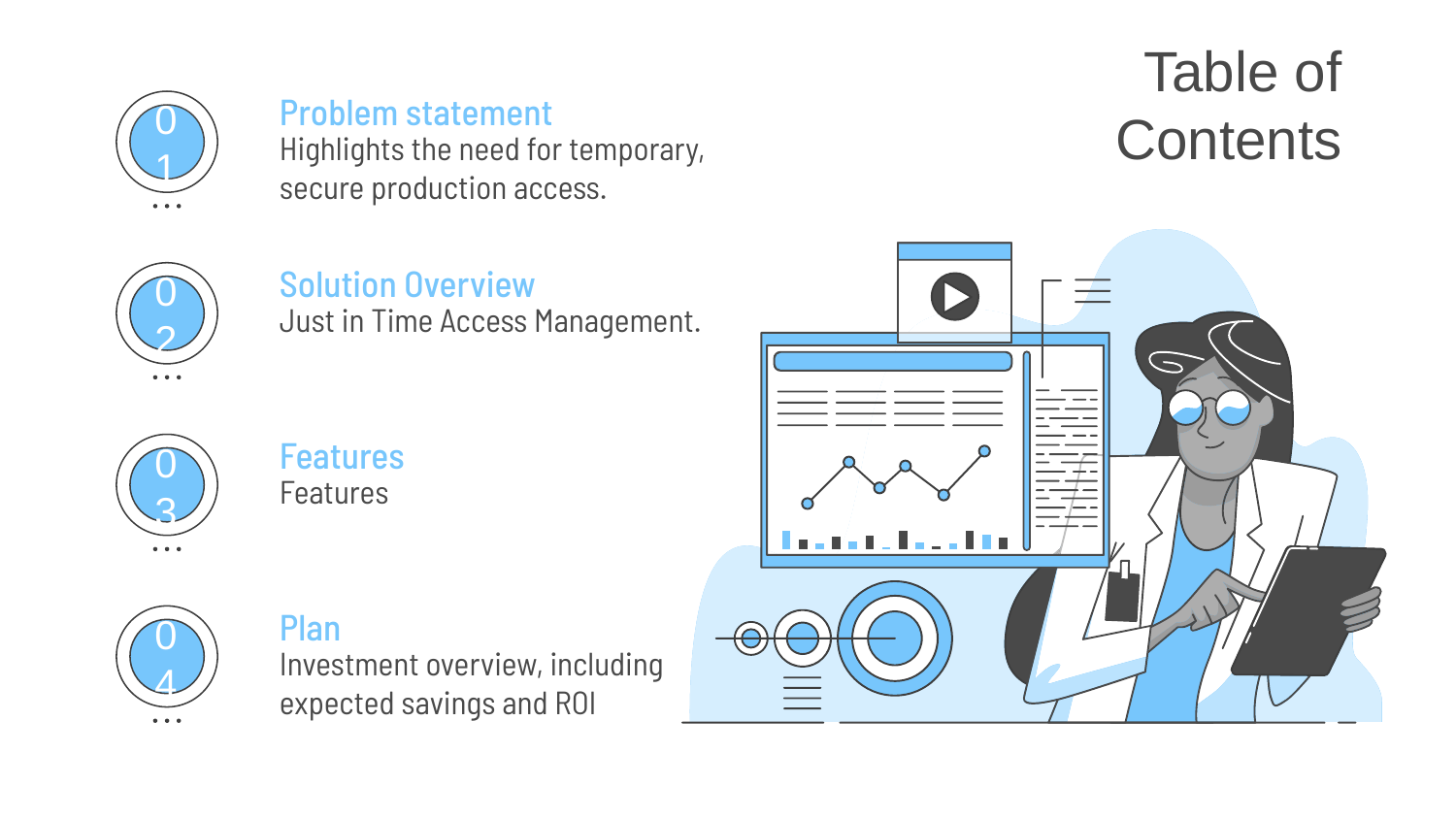

# Table of Contents
Problem statement

Highlights the need for temporary, secure production access.
01

Solution Overview

Just in Time Access Management.
02
Features

Features
03
Plan

Investment overview, including expected savings and ROI
04